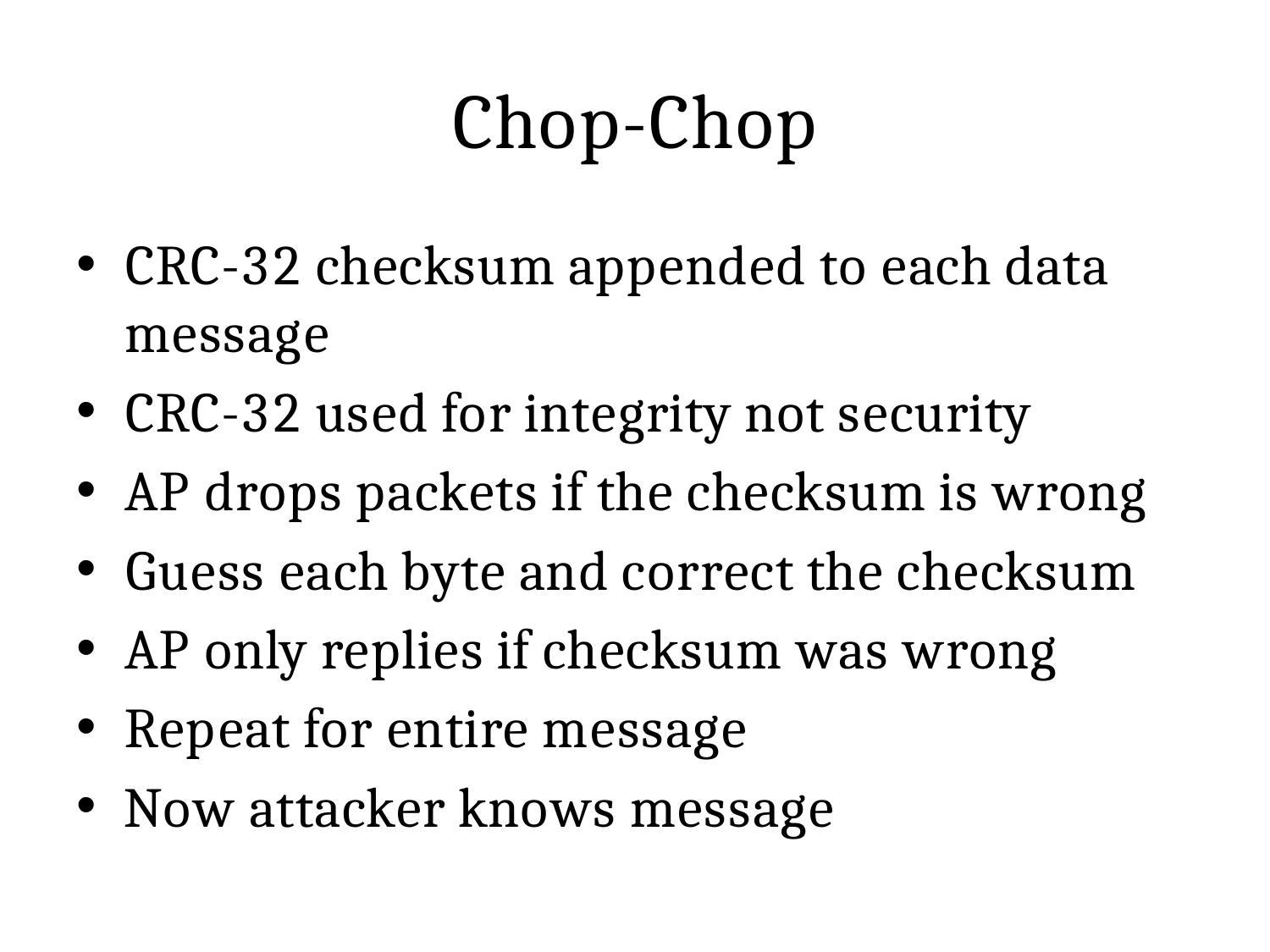

# Chop-Chop
CRC-32 checksum appended to each data message
CRC-32 used for integrity not security
AP drops packets if the checksum is wrong
Guess each byte and correct the checksum
AP only replies if checksum was wrong
Repeat for entire message
Now attacker knows message